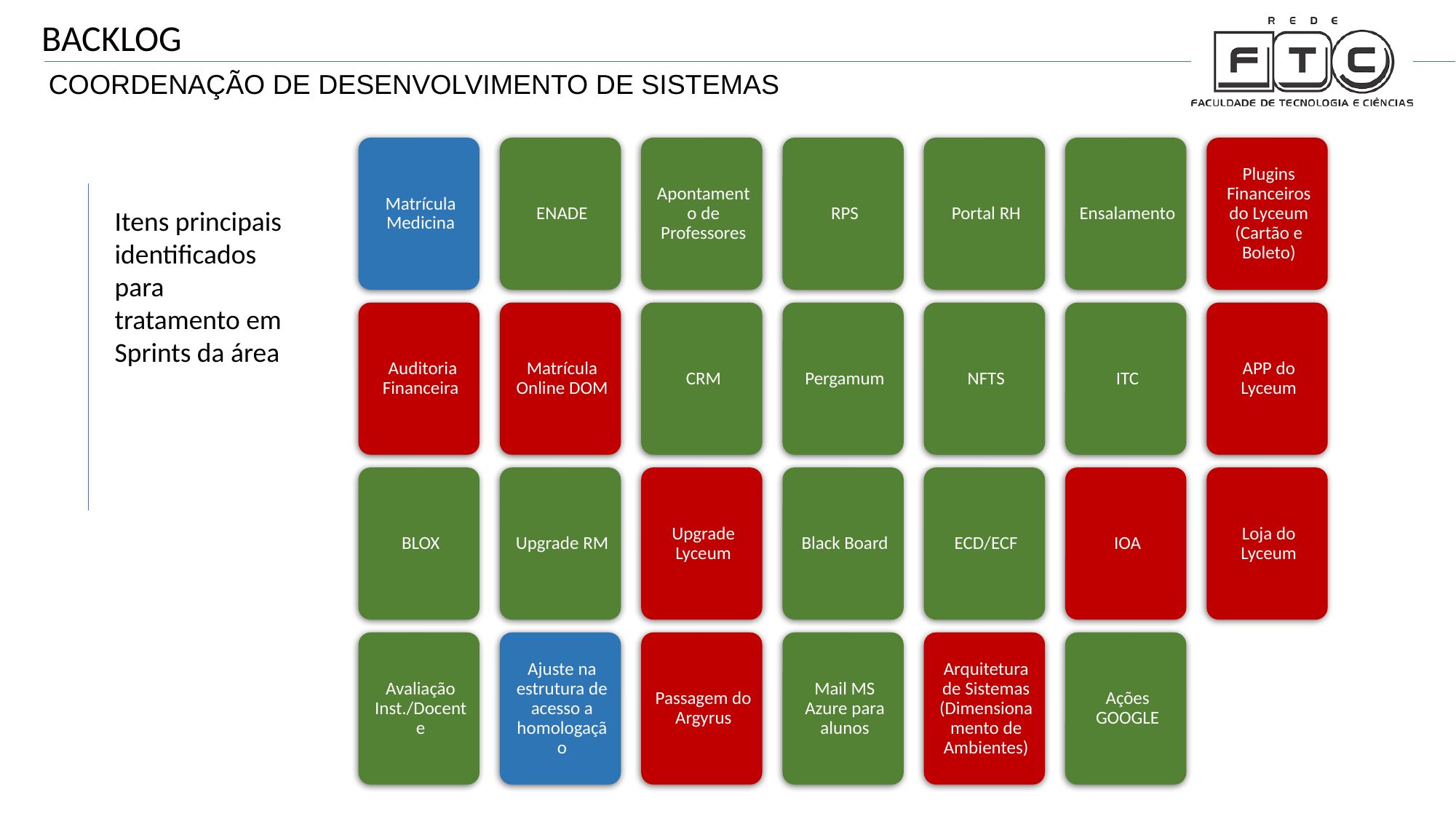

BACKLOG
Matrícula Medicina
 Auditoria Financeira
BLOX
Avaliação Inst./Docente
ENADE
Matrícula Online DOM
Upgrade RM
Ajuste na estrutura de acesso a homologação
Apontamento de Professores
CRM
Upgrade Lyceum
Passagem do Argyrus
RPS
Pergamum
Black Board
Mail MS Azure para alunos
Portal RH
NFTS
ECD/ECF
Arquitetura de Sistemas (Dimensionamento de Ambientes)
Ensalamento
ITC
IOA
Ações GOOGLE
Plugins Financeiros do Lyceum (Cartão e Boleto)
APP do Lyceum
Loja do Lyceum
Itens principais identificados para tratamento em Sprints da área